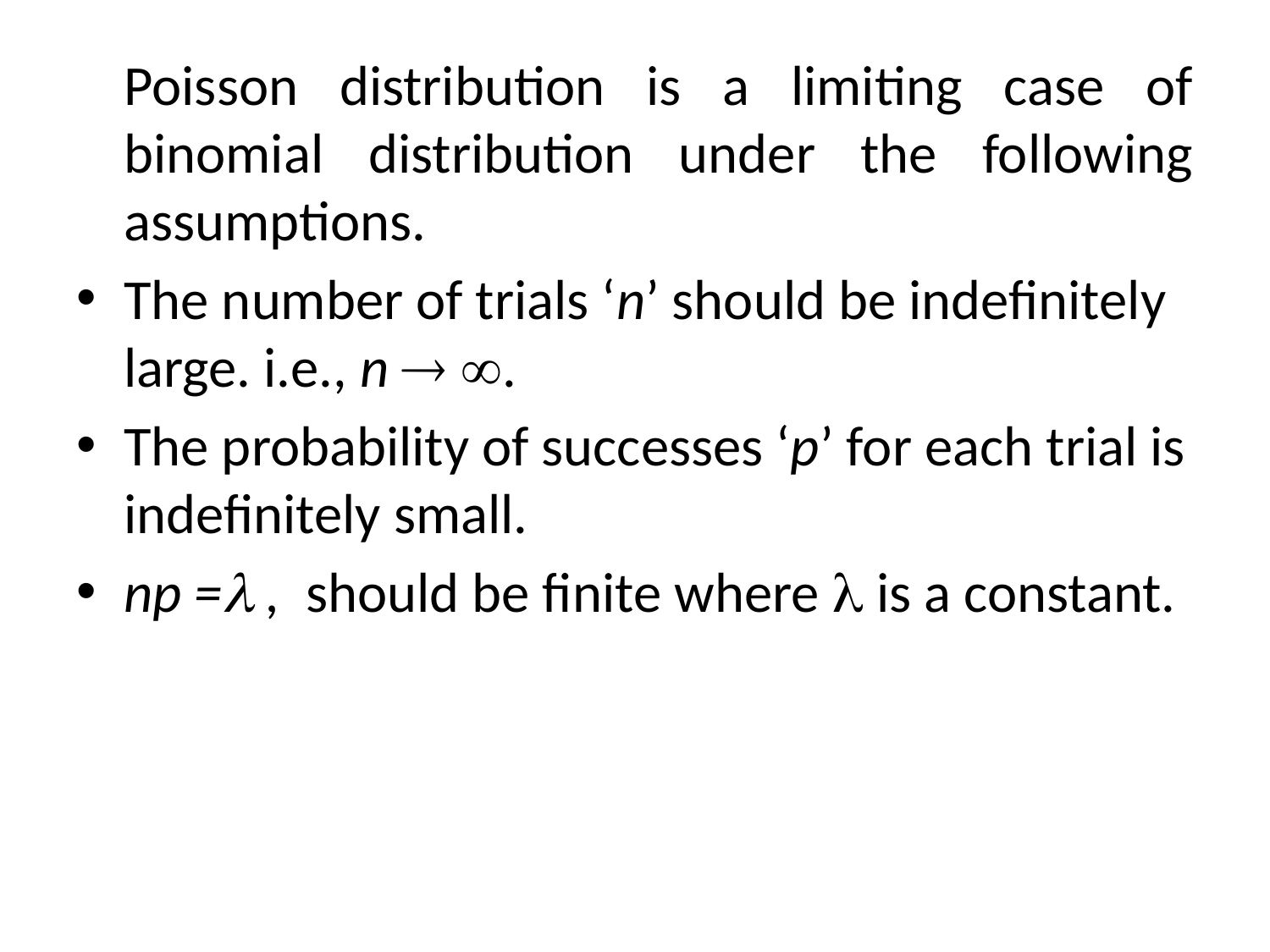

Poisson distribution is a limiting case of binomial distribution under the following assumptions.
The number of trials ‘n’ should be indefinitely large. i.e., n → ∞.
The probability of successes ‘p’ for each trial is indefinitely small.
np =λ ,  should be finite where λ is a constant.